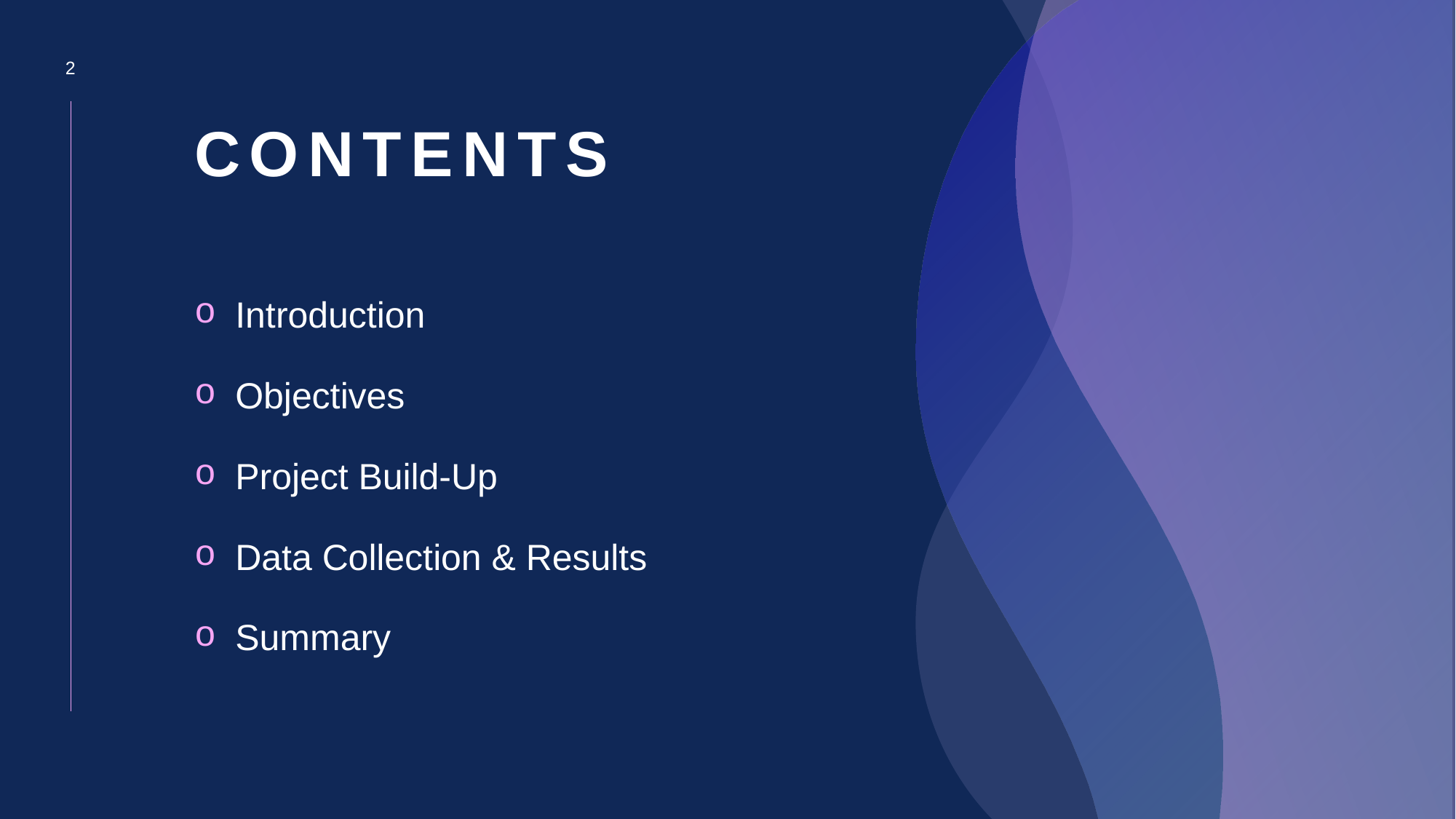

2
# CONTENTS
Introduction
Objectives
Project Build-Up
Data Collection & Results
Summary